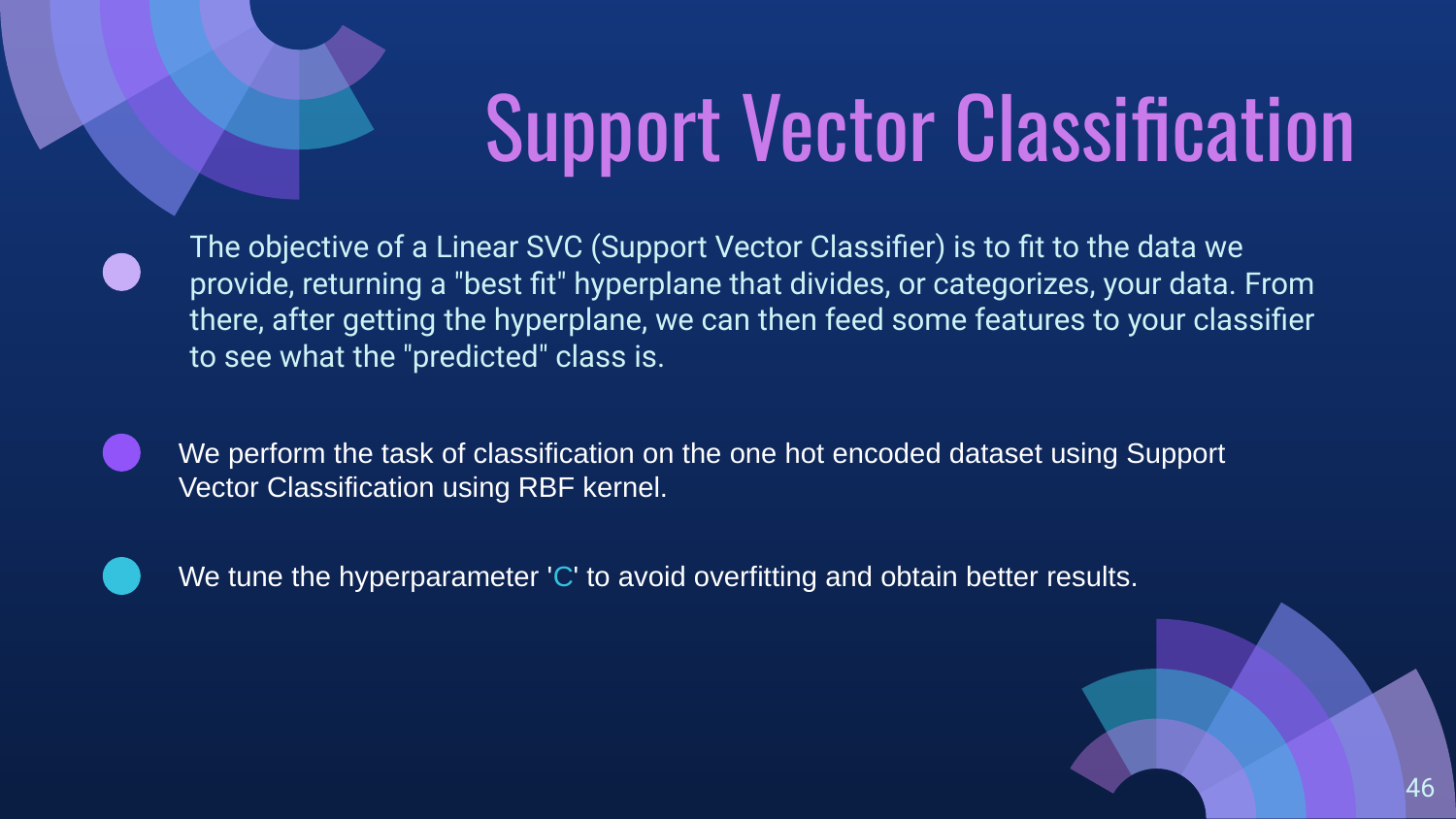

# Support Vector Classification
The objective of a Linear SVC (Support Vector Classifier) is to fit to the data we provide, returning a "best fit" hyperplane that divides, or categorizes, your data. From there, after getting the hyperplane, we can then feed some features to your classifier to see what the "predicted" class is.

We perform the task of classification on the one hot encoded dataset using Support Vector Classification using RBF kernel.

We tune the hyperparameter 'C' to avoid overfitting and obtain better results.

46